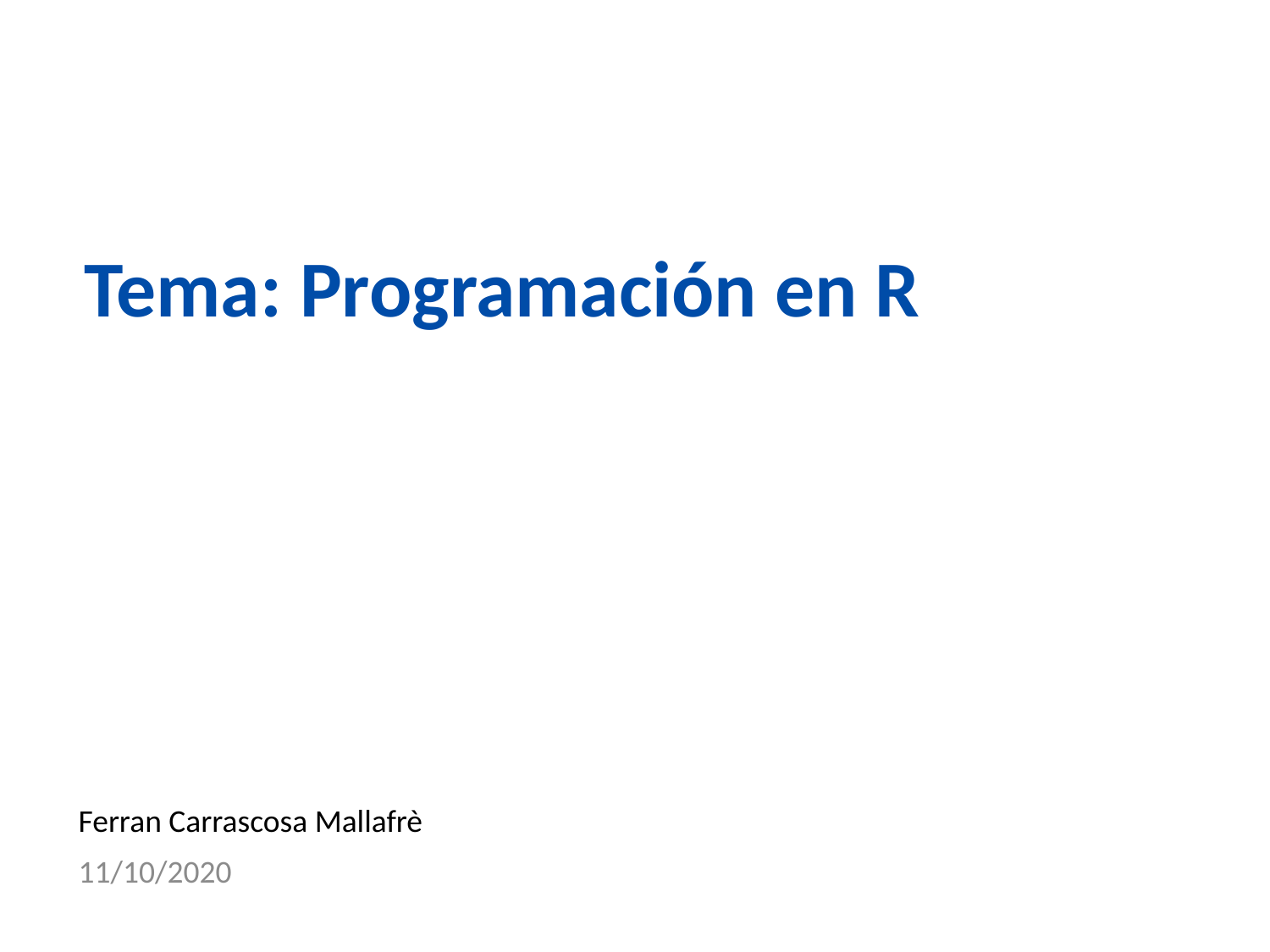

# Tema: Programación en R
Ferran Carrascosa Mallafrè
11/10/2020